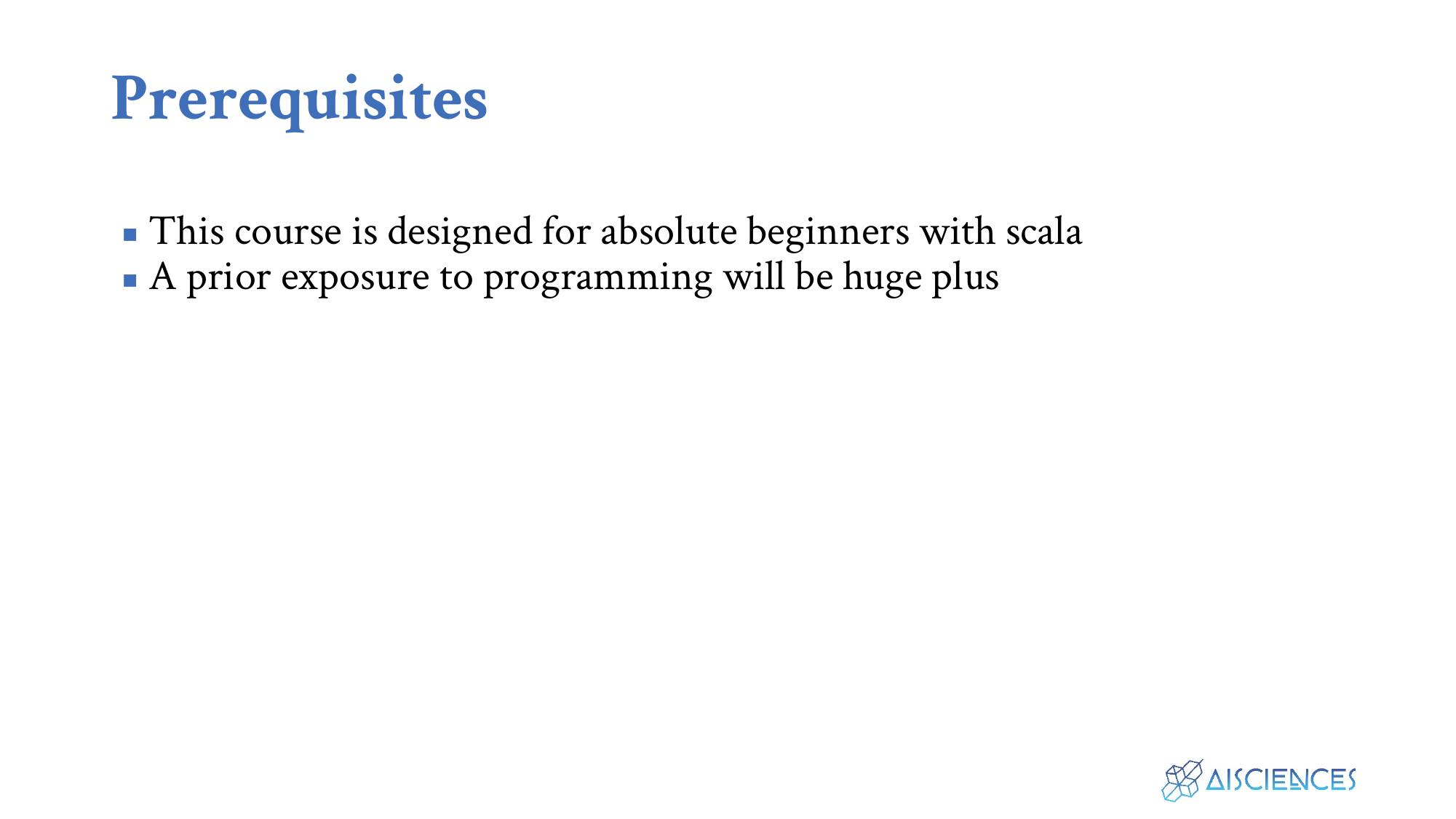

# Prerequisites
This course is designed for absolute beginners with scala
A prior exposure to programming will be huge plus